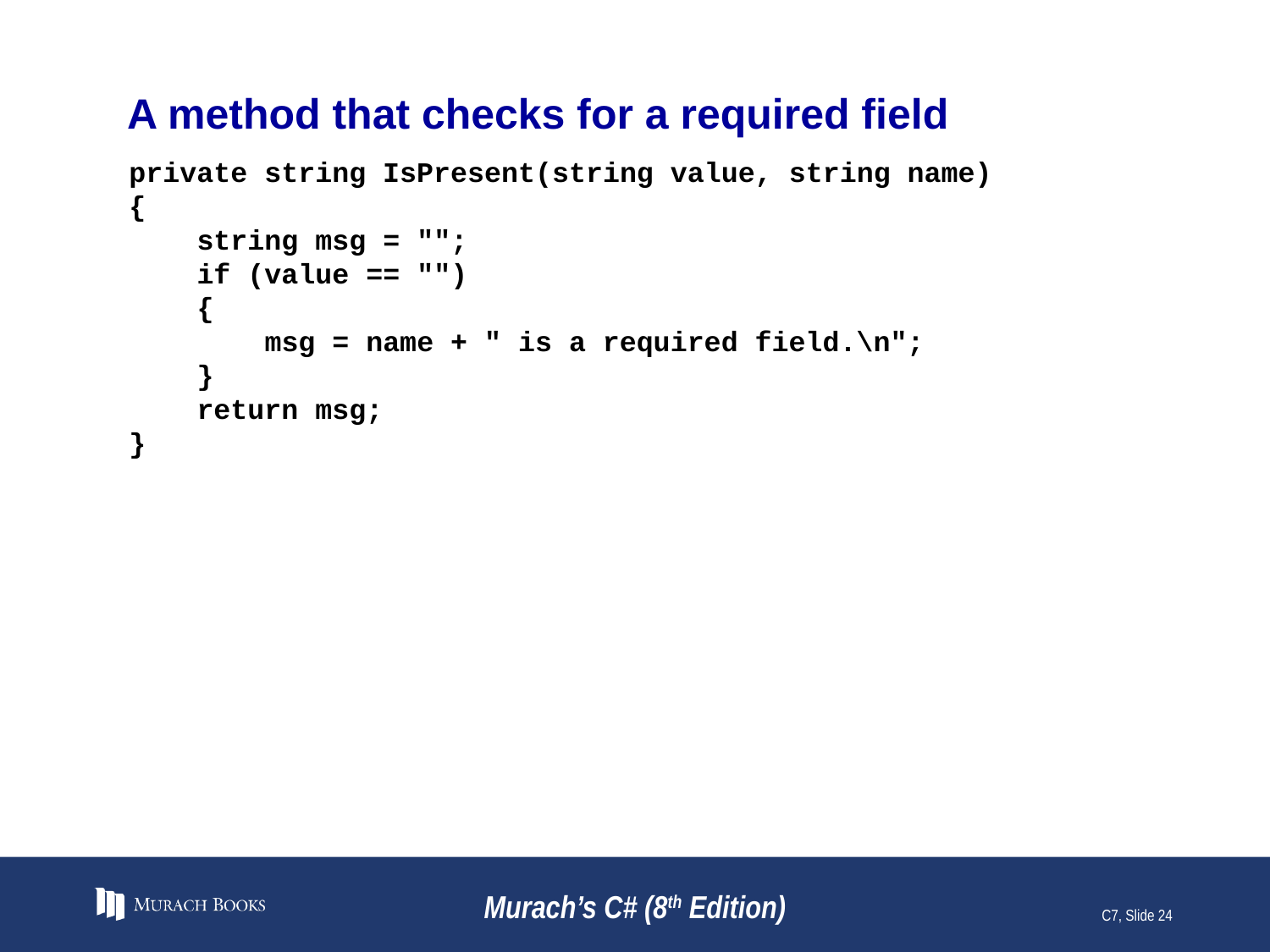

# A method that checks for a required field
private string IsPresent(string value, string name)
{
    string msg = "";
    if (value == "")
    {
        msg = name + " is a required field.\n";
    }
    return msg;
}

Murach’s C# (8th Edition)

C7, Slide 24